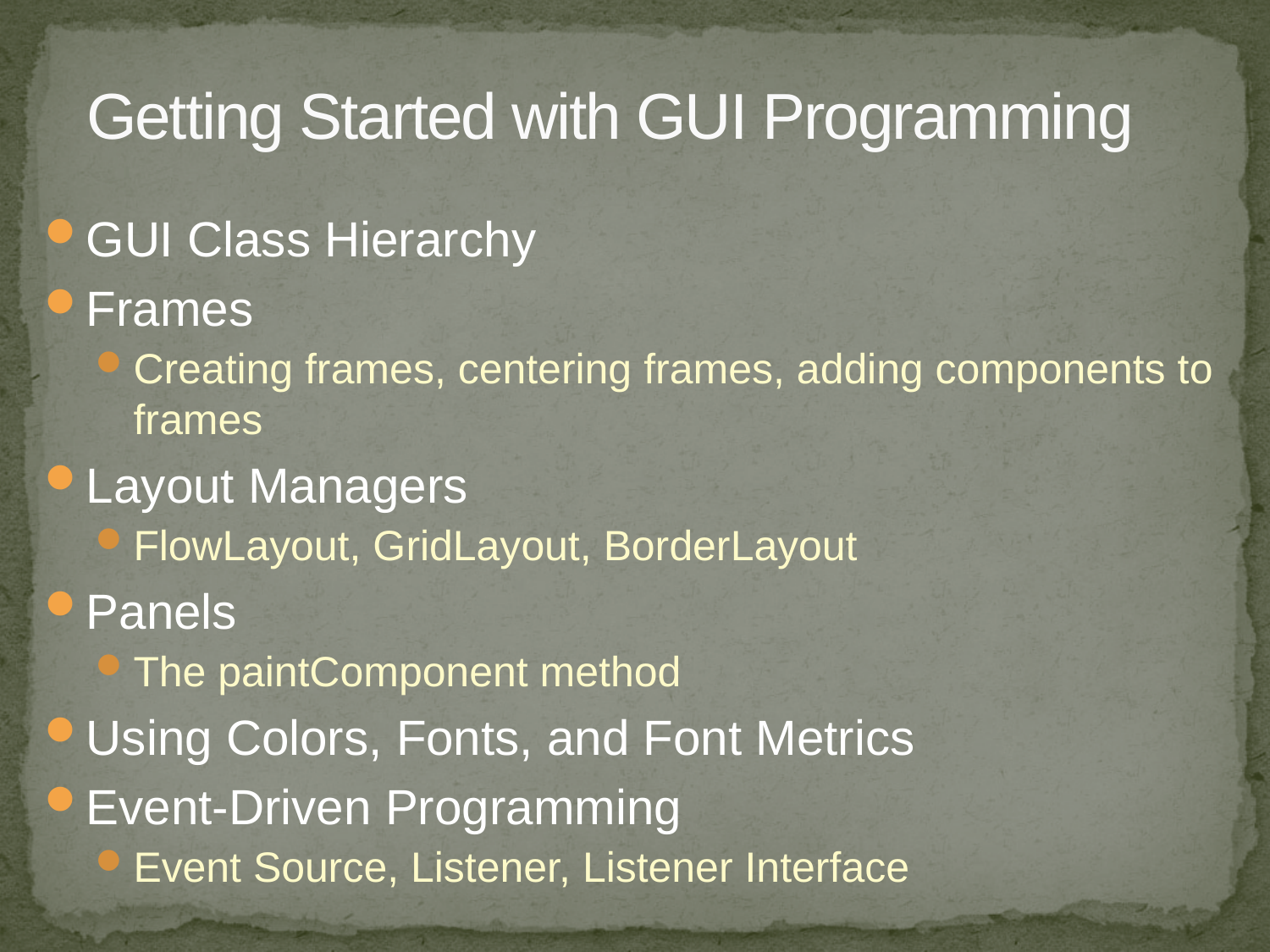

# Getting Started with GUI Programming
GUI Class Hierarchy
Frames
Creating frames, centering frames, adding components to frames
Layout Managers
FlowLayout, GridLayout, BorderLayout
Panels
The paintComponent method
Using Colors, Fonts, and Font Metrics
Event-Driven Programming
Event Source, Listener, Listener Interface